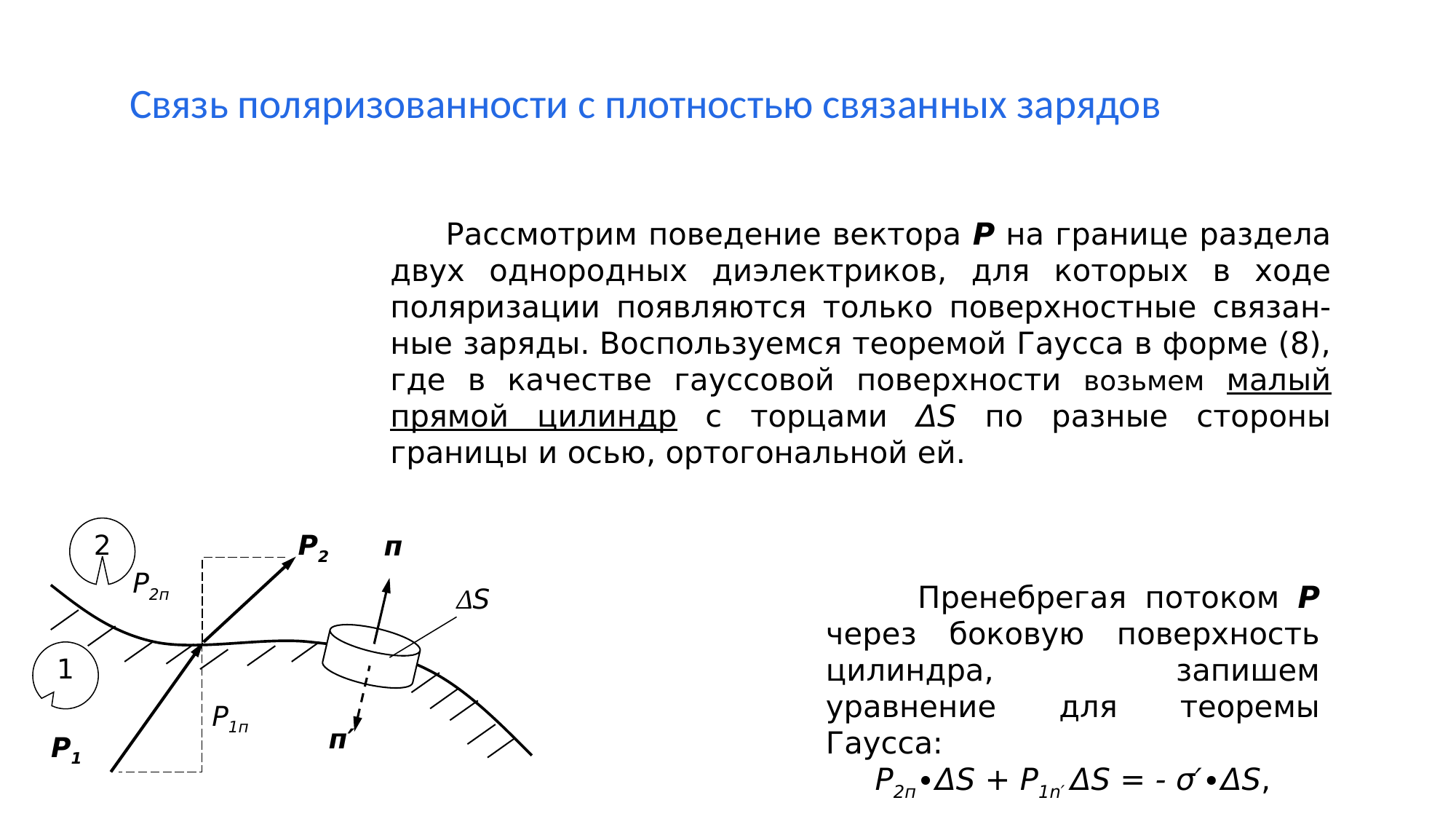

# Связь поляризованности с плотностью связанных зарядов
     Рассмотрим поведение вектора Р на границе раздела двух однородных диэлектриков, для которых в ходе поляризации появляются только поверхностные связан-ные заряды. Воспользуемся теоремой Гаусса в форме (8), где в качестве гауссовой поверхности возьмем малый прямой цилиндр с торцами ΔS по разные стороны границы и осью, ортогональной ей.
2
Р2
п

Р2п
ΔS

1

Р1п

п′

Р1

     Пренебрегая потоком Р через боковую поверхность цилиндра, запишем уравнение для теоремы Гаусса:
Р2п∙ΔS + P1n′ ΔS = - σ′∙ΔS,